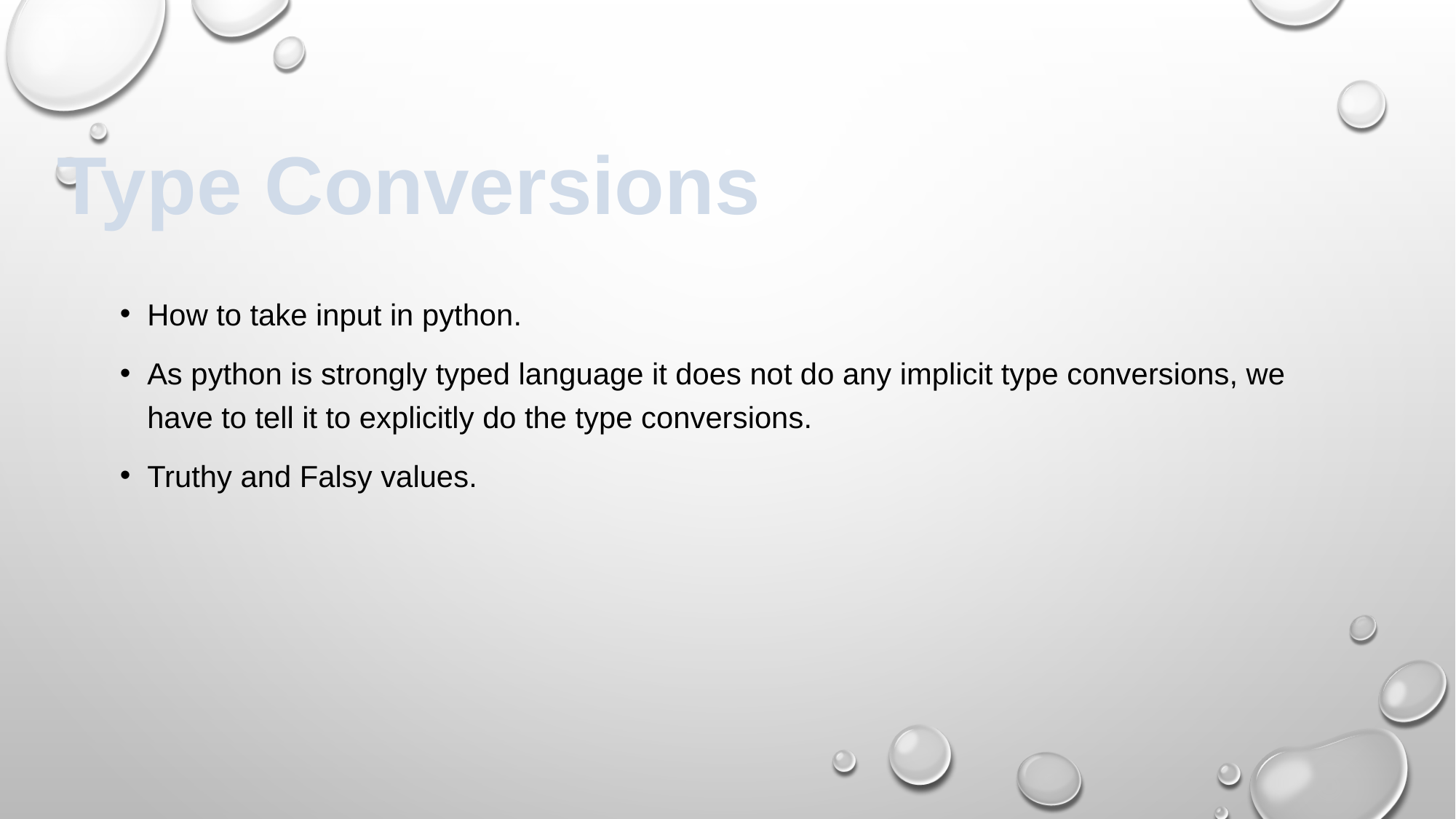

Type Conversions
How to take input in python.
As python is strongly typed language it does not do any implicit type conversions, we have to tell it to explicitly do the type conversions.
Truthy and Falsy values.